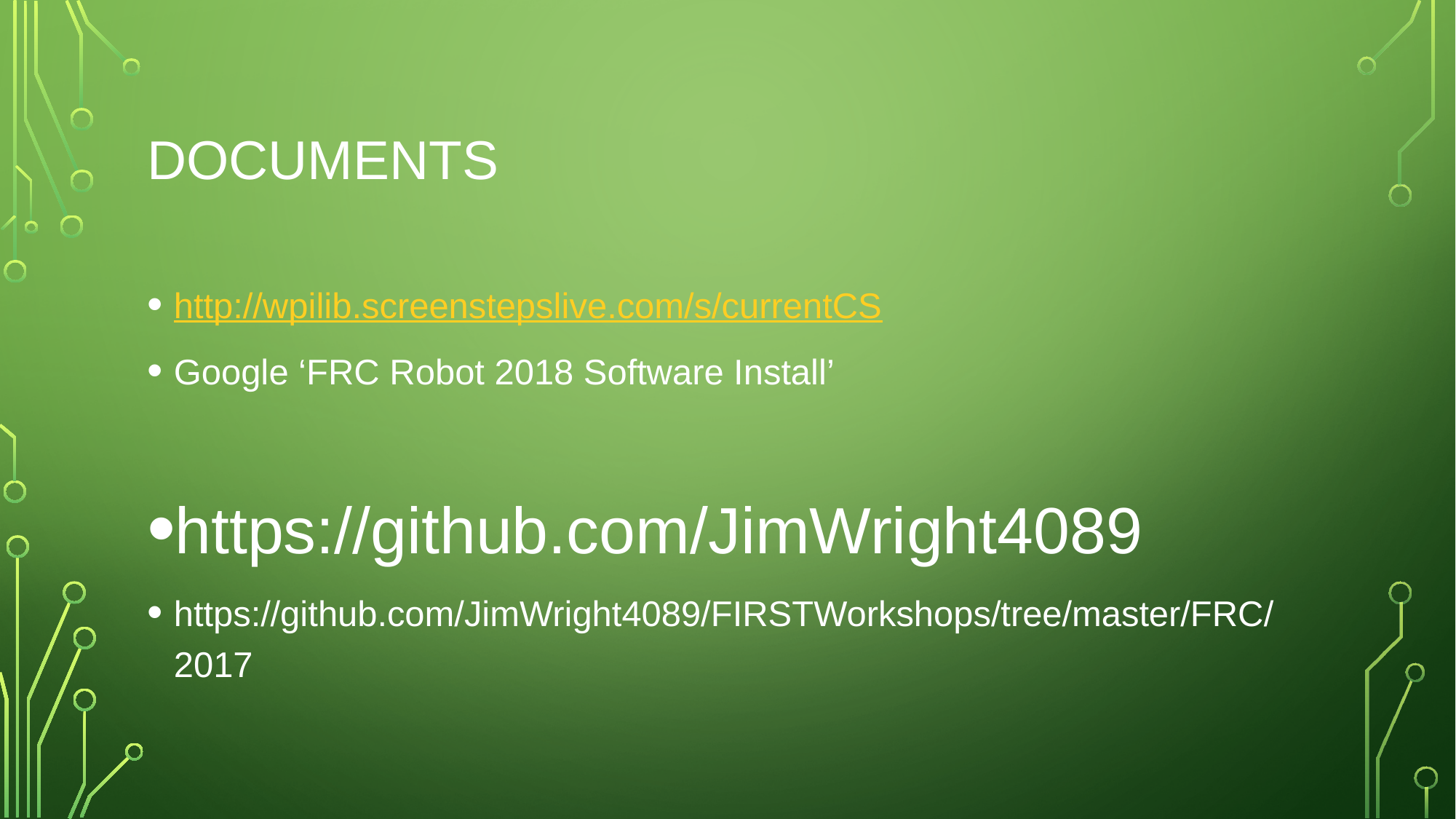

# Documents
http://wpilib.screenstepslive.com/s/currentCS
Google ‘FRC Robot 2018 Software Install’

https://github.com/JimWright4089
https://github.com/JimWright4089/FIRSTWorkshops/tree/master/FRC/2017